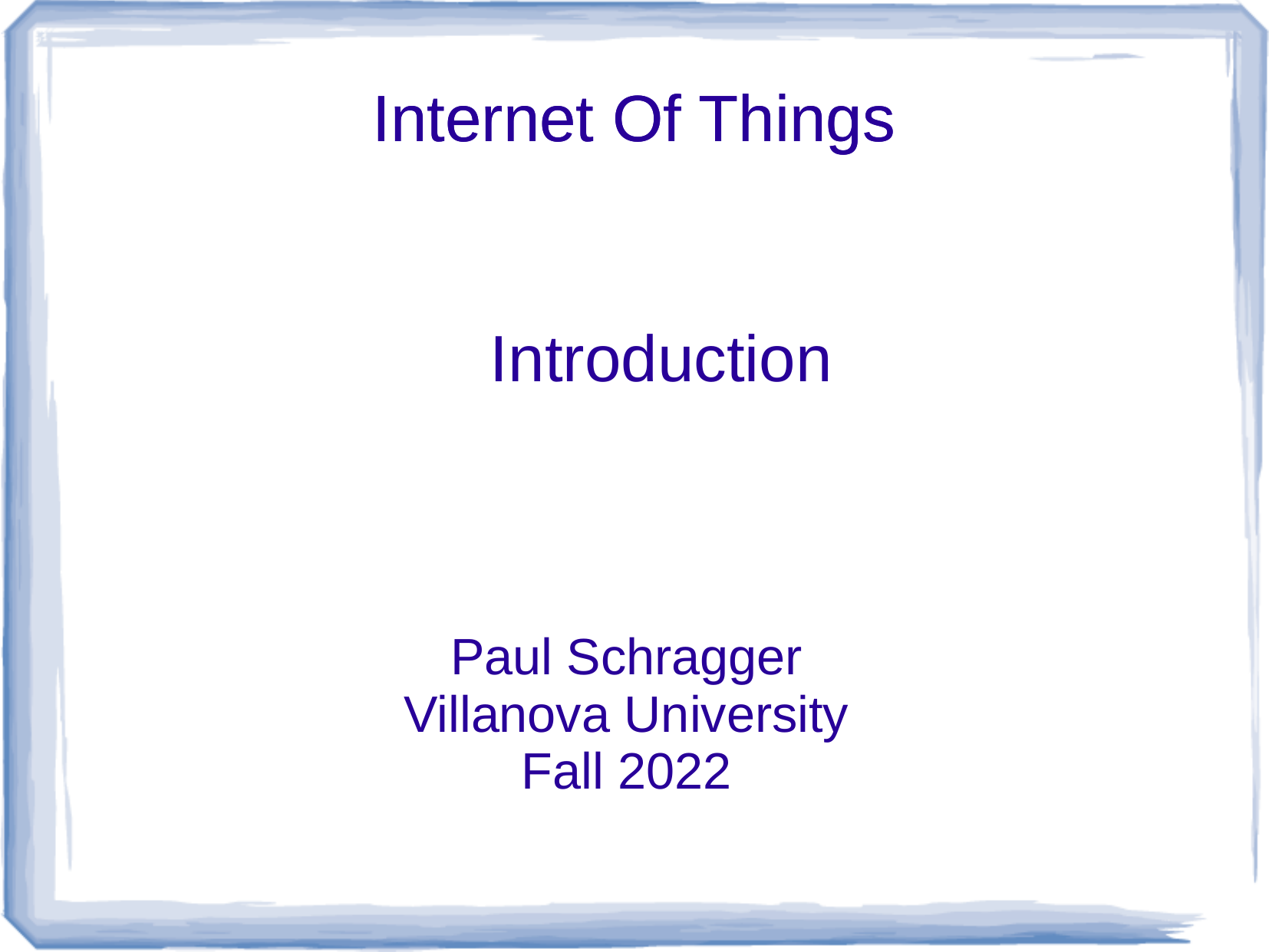

Internet Of Things
Internet Of Things
Introduction
Paul Schragger
Villanova University
Fall 2022